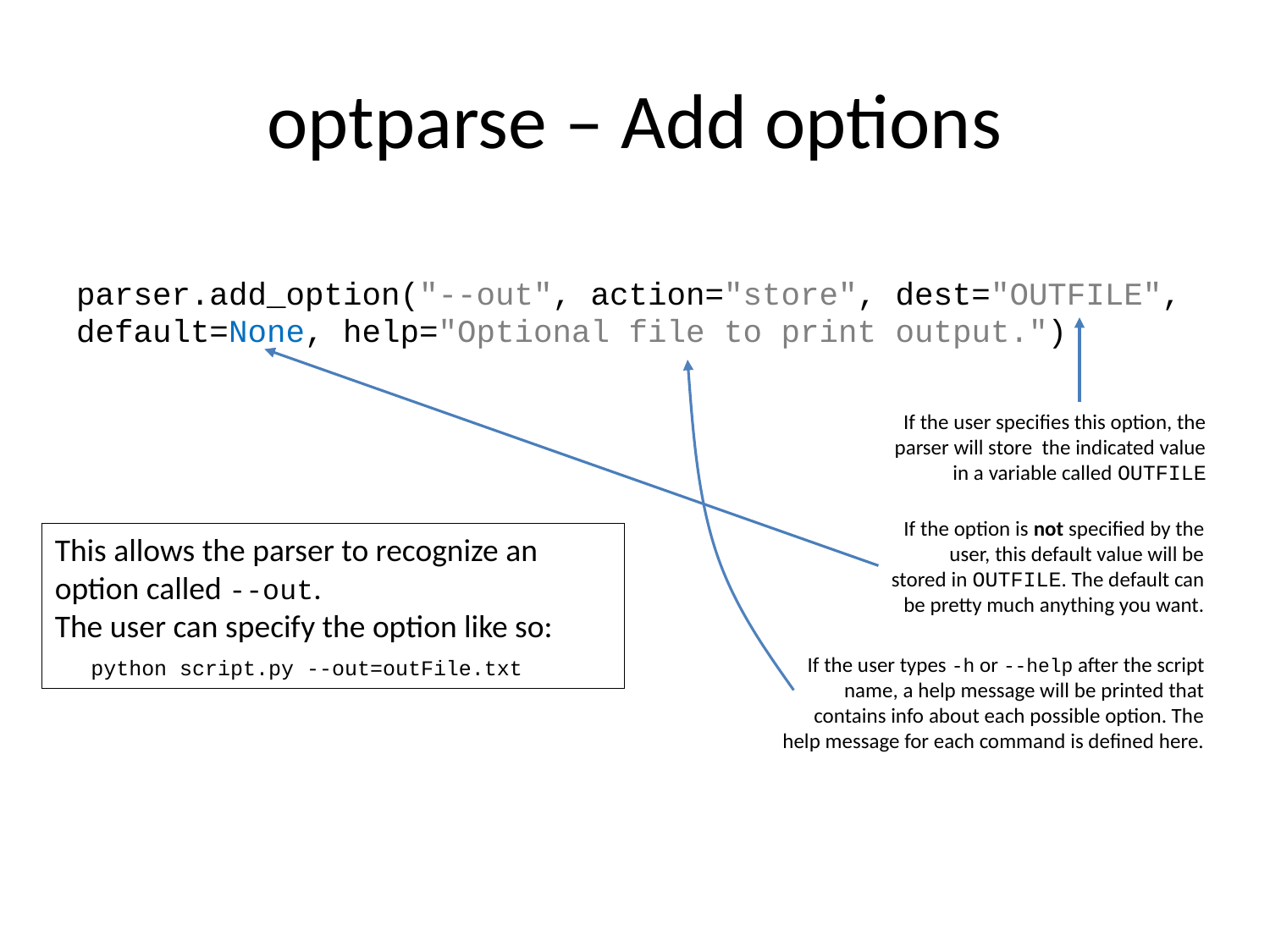

# optparse – Add options

parser.add_option("--out", action="store", dest="OUTFILE", default=None, help="Optional file to print output.")

If the user specifies this option, the parser will store  the indicated value in a variable called OUTFILE
If the option is not specified by the user, this default value will be stored in OUTFILE. The default can be pretty much anything you want.
This allows the parser to recognize an option called --out.
The user can specify the option like so:
     python script.py --out=outFile.txt
If the user types -h or --help after the script name, a help message will be printed that contains info about each possible option. The help message for each command is defined here.